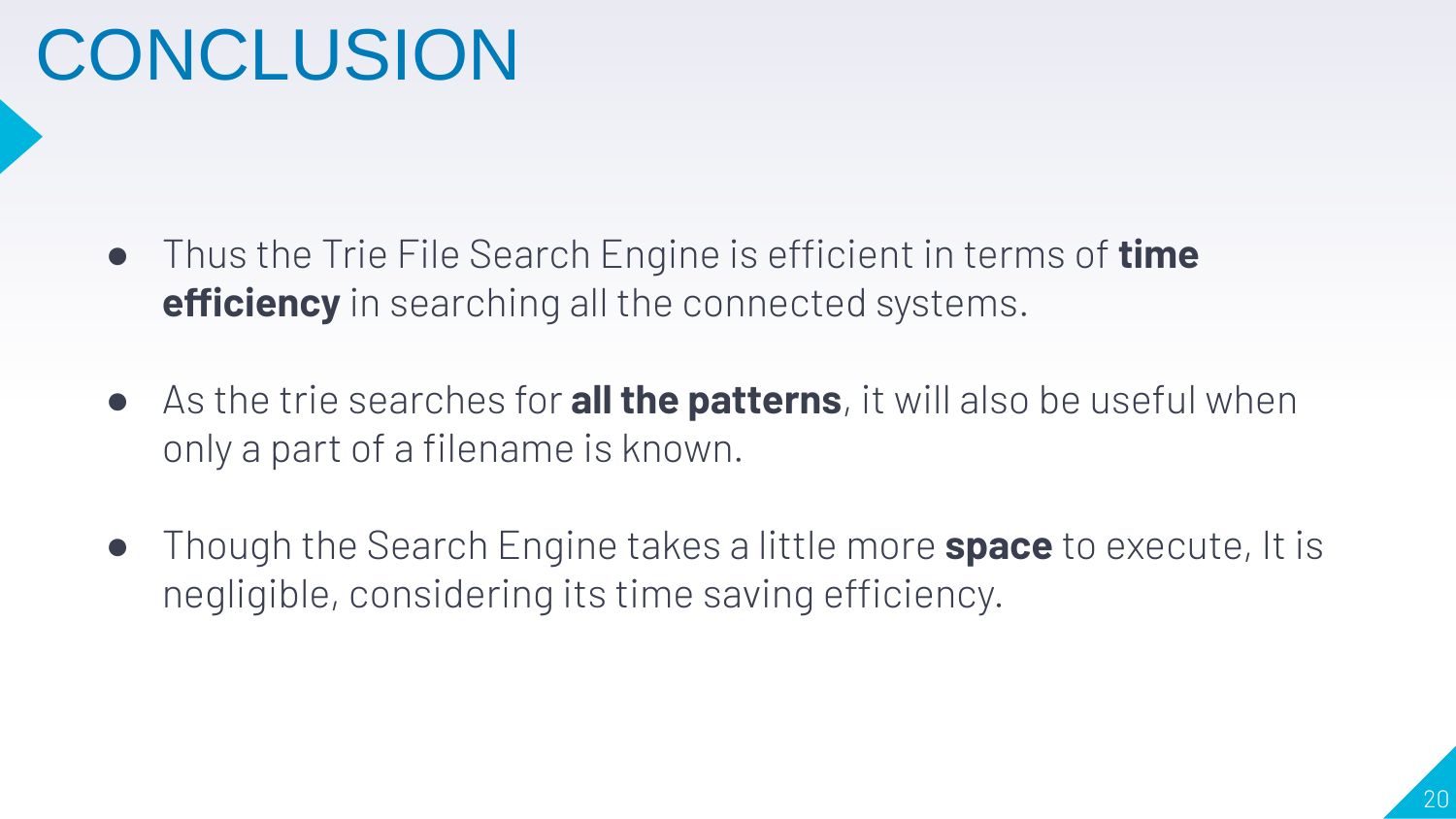

CONCLUSION
Thus the Trie File Search Engine is efficient in terms of time efficiency in searching all the connected systems.

As the trie searches for all the patterns, it will also be useful when only a part of a filename is known.

Though the Search Engine takes a little more space to execute, It is negligible, considering its time saving efficiency.
20